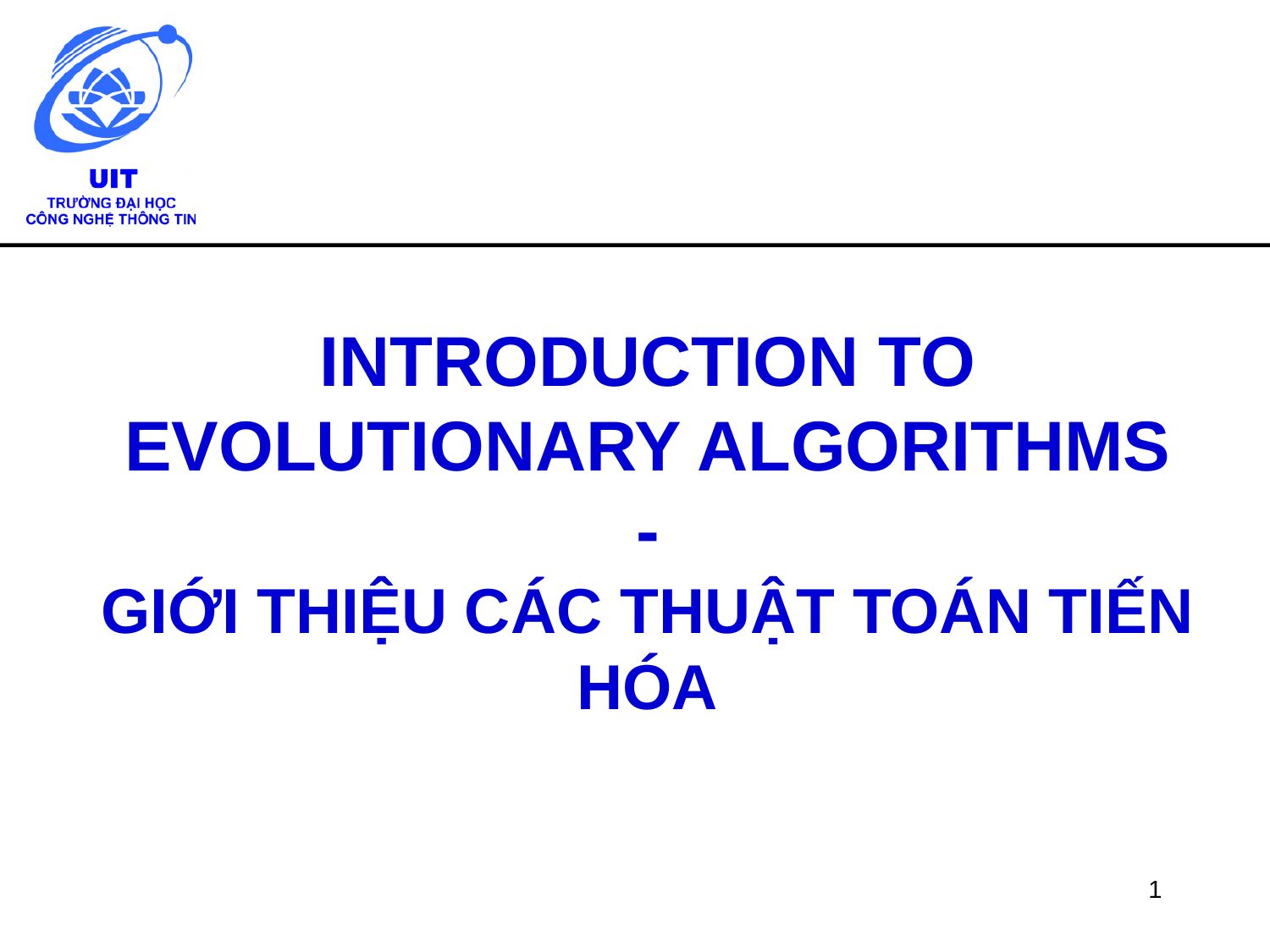

# INTRODUCTION TO EVOLUTIONARY ALGORITHMS - GIỚI THIỆU CÁC THUẬT TOÁN TIẾN HÓA
1